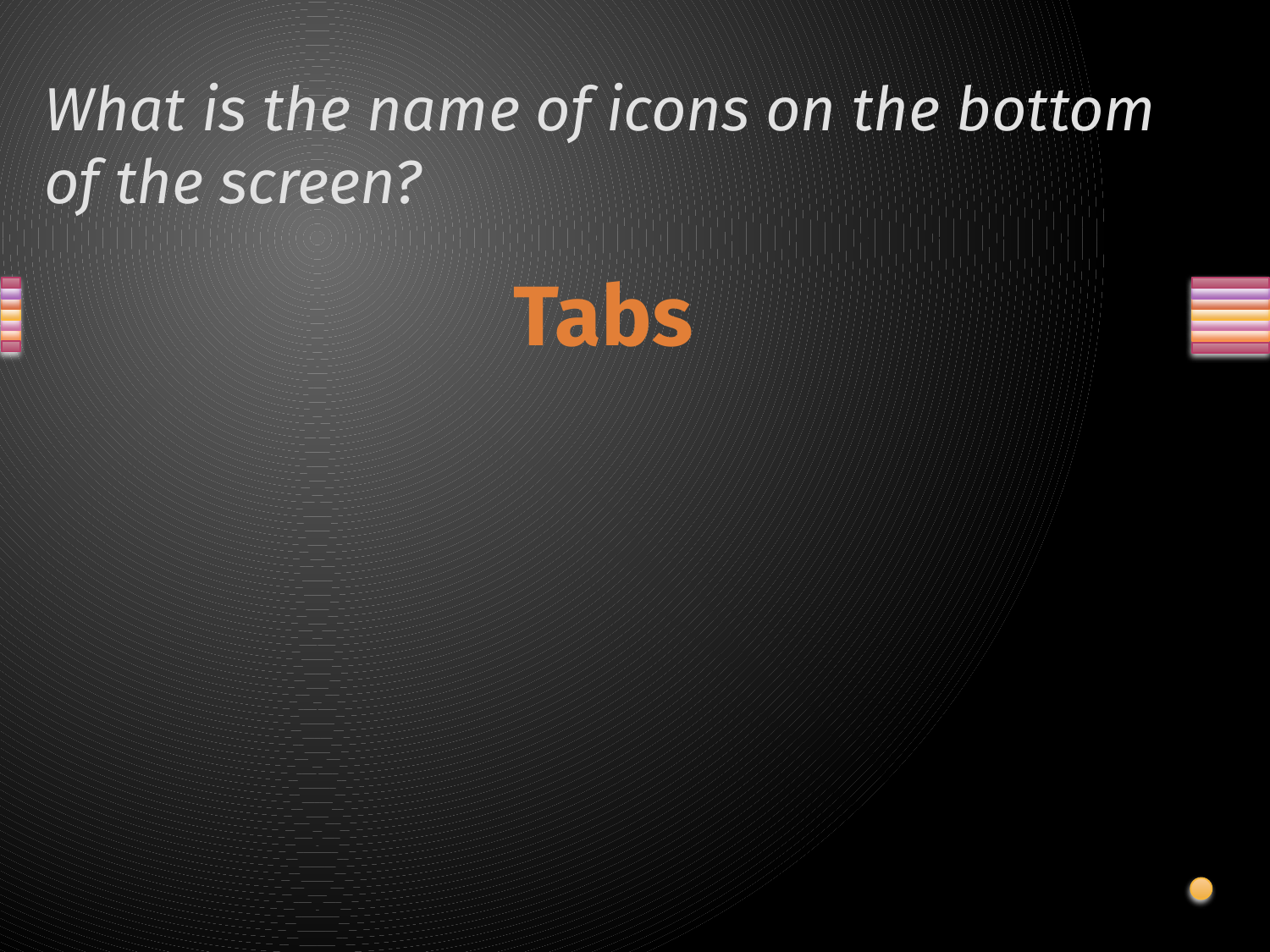

# What is the name of icons on the bottom of the screen?
Tabs